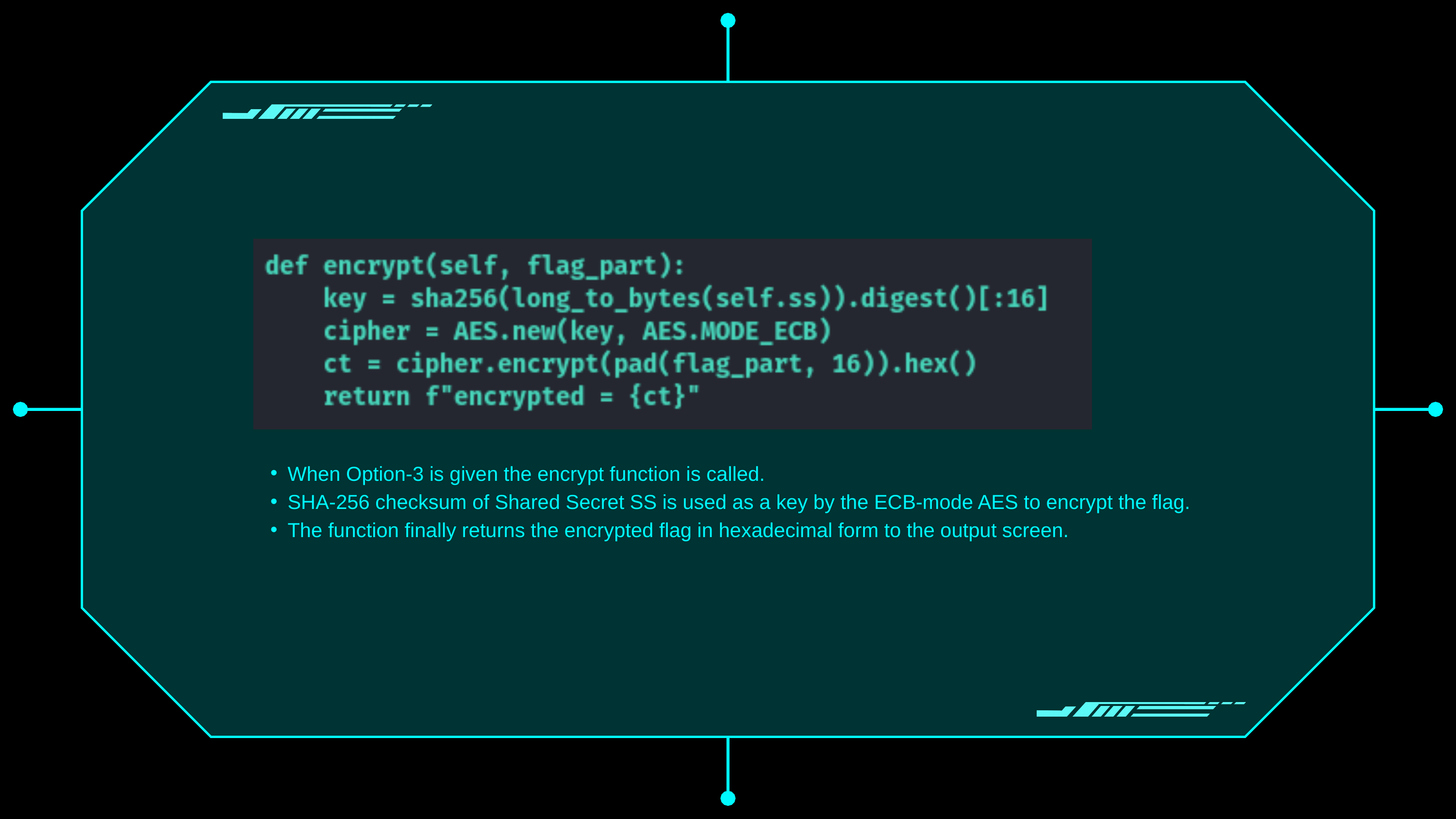

When Option-3 is given the encrypt function is called.
SHA-256 checksum of Shared Secret SS is used as a key by the ECB-mode AES to encrypt the flag.
The function finally returns the encrypted flag in hexadecimal form to the output screen.